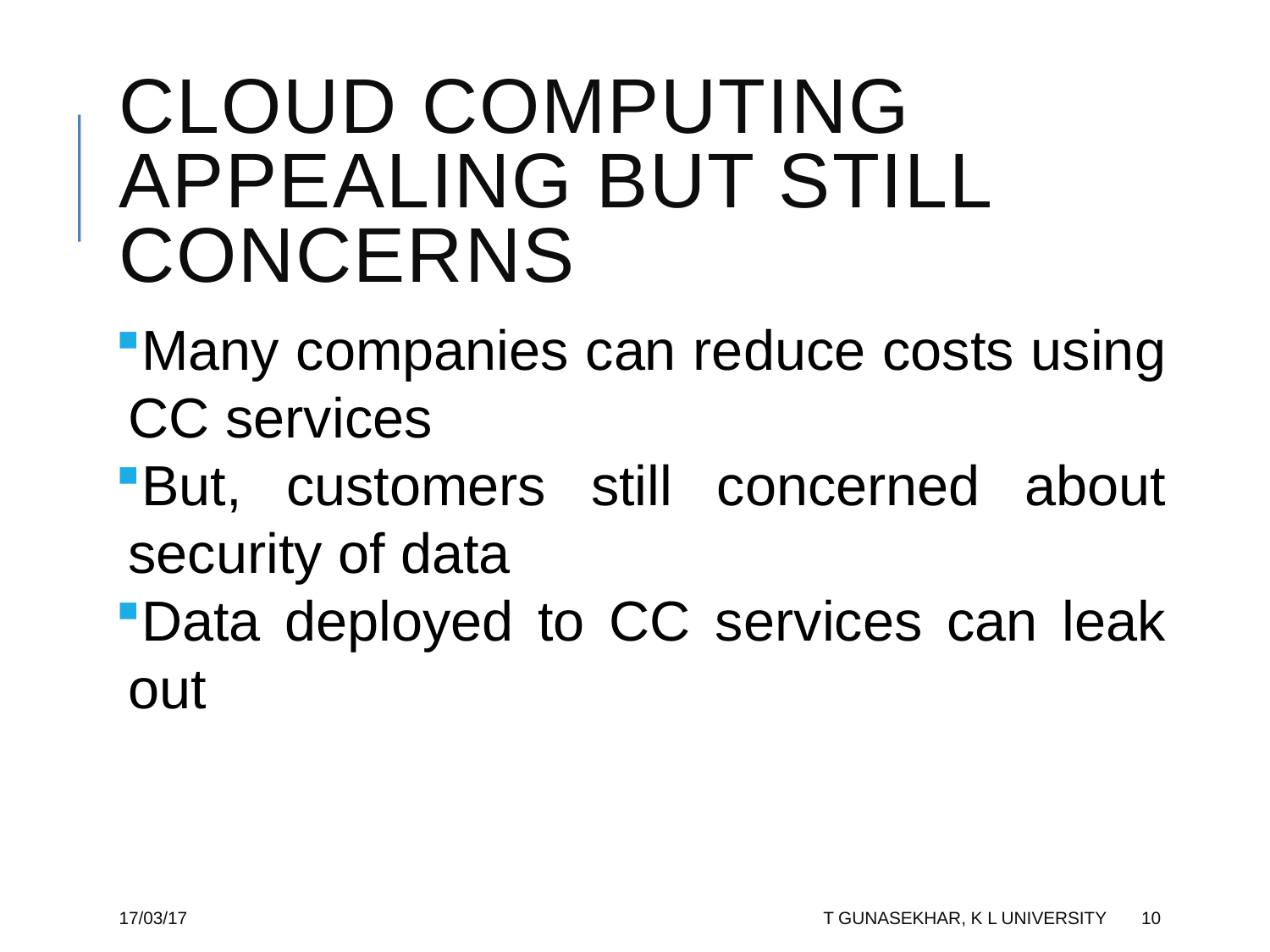

Cloud computing appealing but still concerns
Many companies can reduce costs using CC services
But, customers still concerned about security of data
Data deployed to CC services can leak out
17/03/17
T Gunasekhar, K L University
10